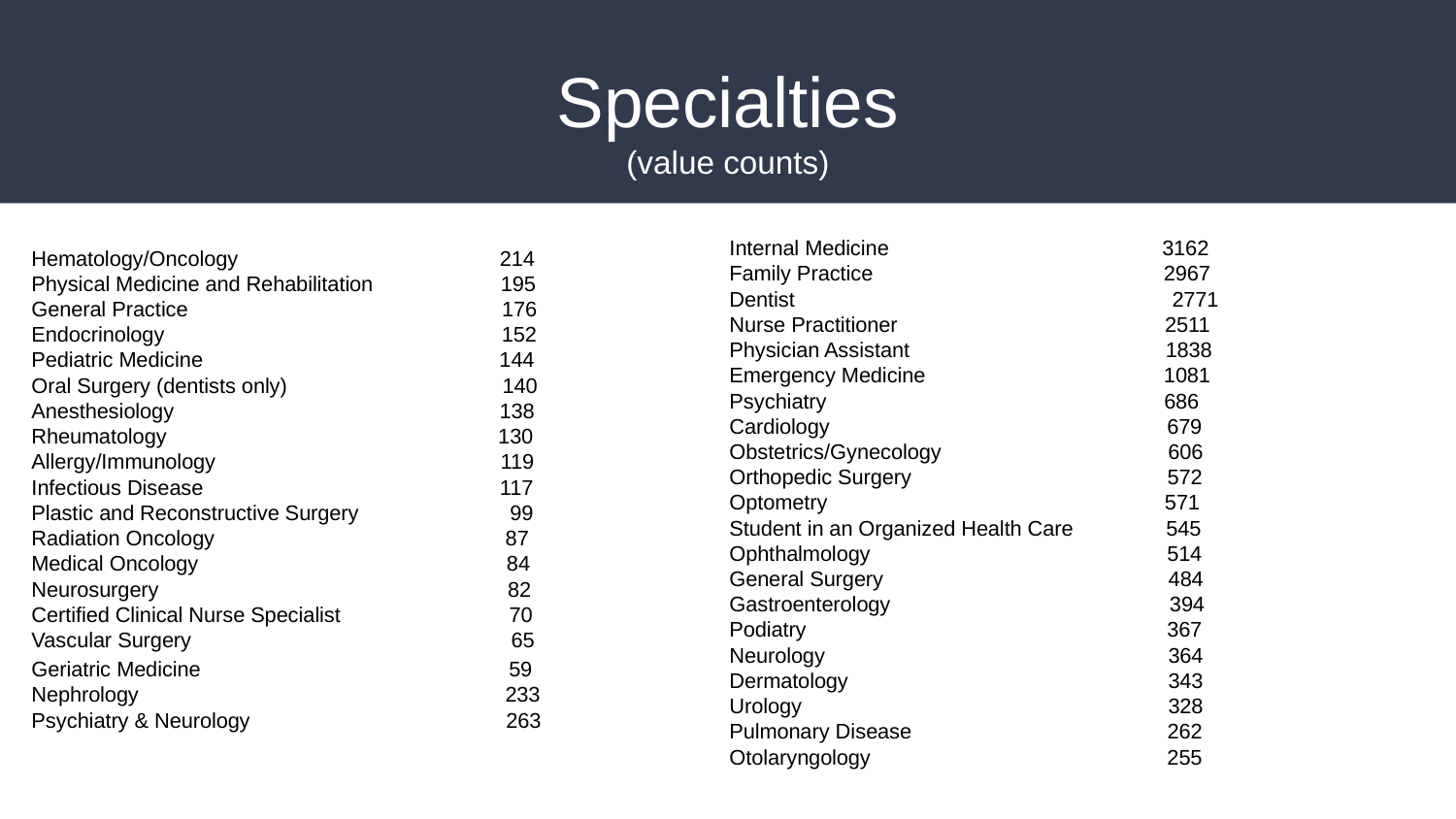

# Specialties
(value counts)
Internal Medicine                                               3162
Family Practice                                                  2967
Dentist                                                          	 2771
Nurse Practitioner                                              2511
Physician Assistant                                            1838
Emergency Medicine                                         1081
Psychiatry                                                          686
Cardiology                                                          679
Obstetrics/Gynecology                                       606
Orthopedic Surgery                                            572
Optometry                                                          571
Student in an Organized Health Care                545
Ophthalmology                                                   514
General Surgery                                                 484
Gastroenterology                                                394
Podiatry                                                              367
Neurology                                                           364
Dermatology                                                       343
Urology                                                               328
Pulmonary Disease                                            262
Otolaryngology                                                   255

Hematology/Oncology                                             214
Physical Medicine and Rehabilitation                      195
General Practice                                                      176
Endocrinology                                                          152
Pediatric Medicine                                                   144
Oral Surgery (dentists only)                                     140
Anesthesiology                                                        138
Rheumatology                                                         130
Allergy/Immunology                                                 119
Infectious Disease                                                   117
Plastic and Reconstructive Surgery                          99
Radiation Oncology                                                  87
Medical Oncology                                                     84
Neurosurgery                                                            82
Certified Clinical Nurse Specialist                             70
Vascular Surgery                                                       65
Geriatric Medicine                                                     59
Nephrology                                                               233
Psychiatry & Neurology                                            263